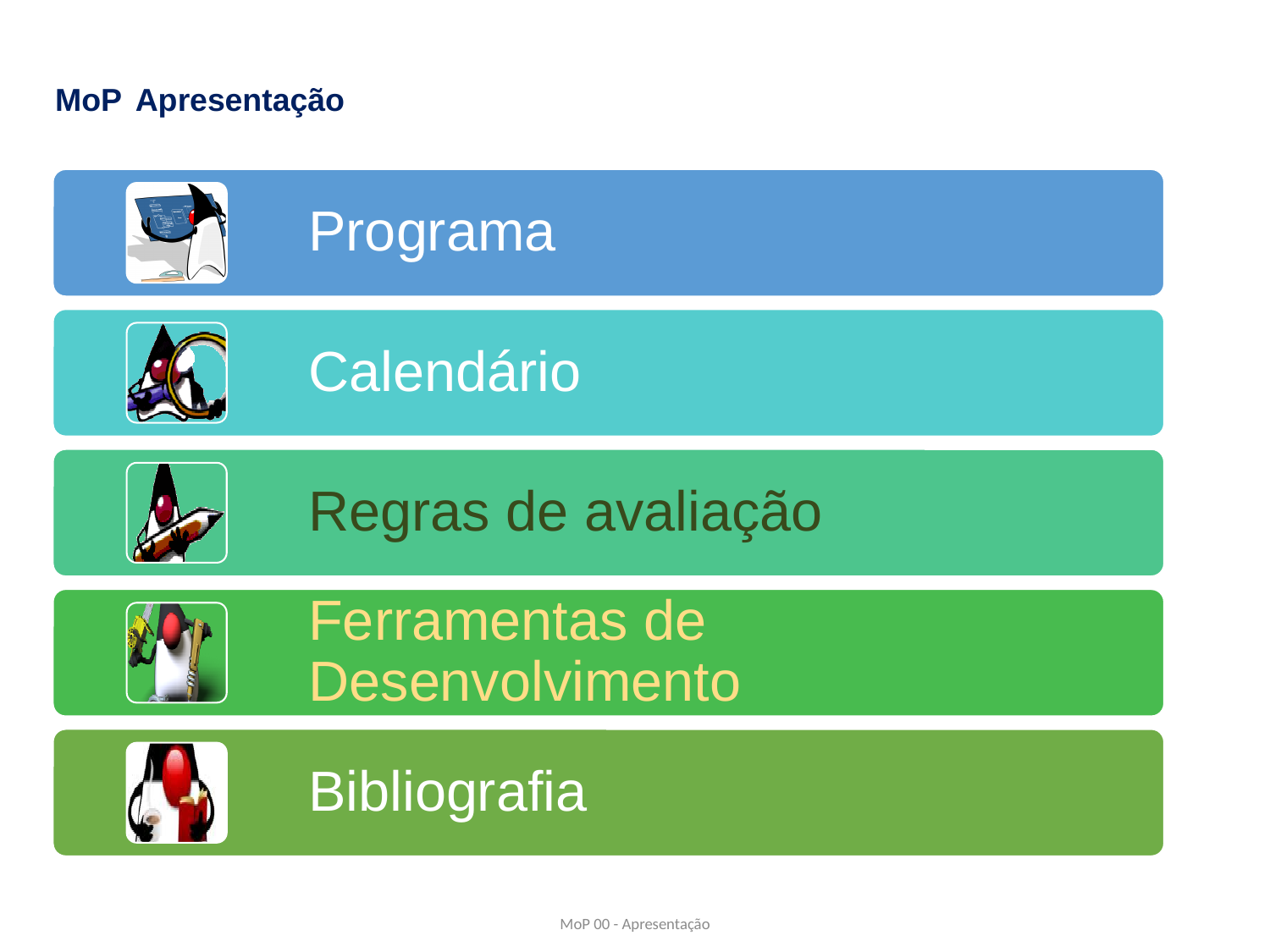

MoP Apresentação
Programa
Calendário
Regras de avaliação
Ferramentas de Desenvolvimento
Bibliografia
MoP 00 - Apresentação